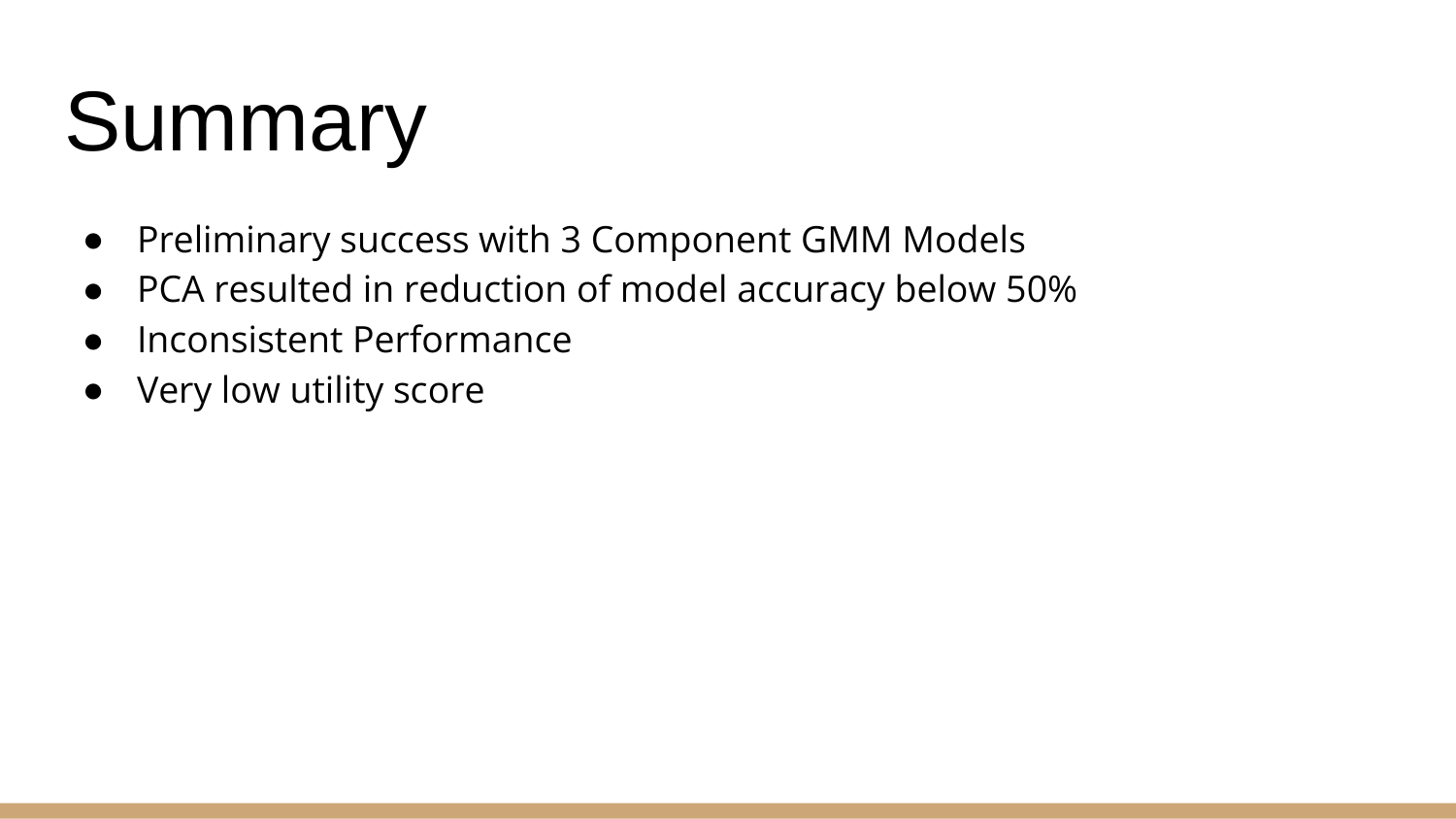

# Summary
Preliminary success with 3 Component GMM Models
PCA resulted in reduction of model accuracy below 50%
Inconsistent Performance
Very low utility score